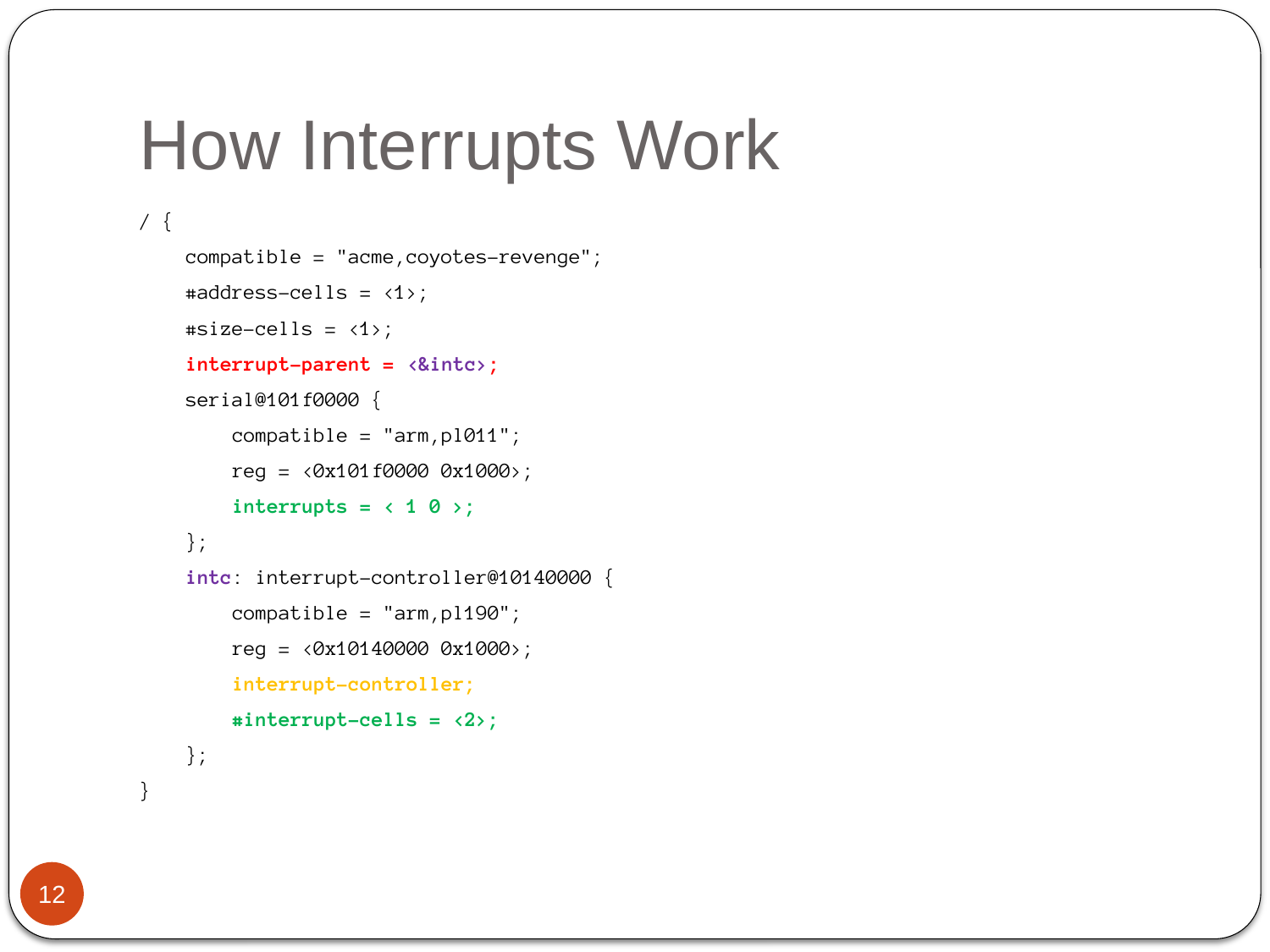

# How Interrupts Work
/ {
    compatible = "acme,coyotes-revenge";
    #address-cells = <1>;
    #size-cells = <1>;
    interrupt-parent = <&intc>;
    serial@101f0000 {
        compatible = "arm,pl011";
        reg = <0x101f0000 0x1000>;
        interrupts = < 1 0 >;
    };
    intc: interrupt-controller@10140000 {
        compatible = "arm,pl190";
        reg = <0x10140000 0x1000>;
        interrupt-controller;
        #interrupt-cells = <2>;
    };
}
12